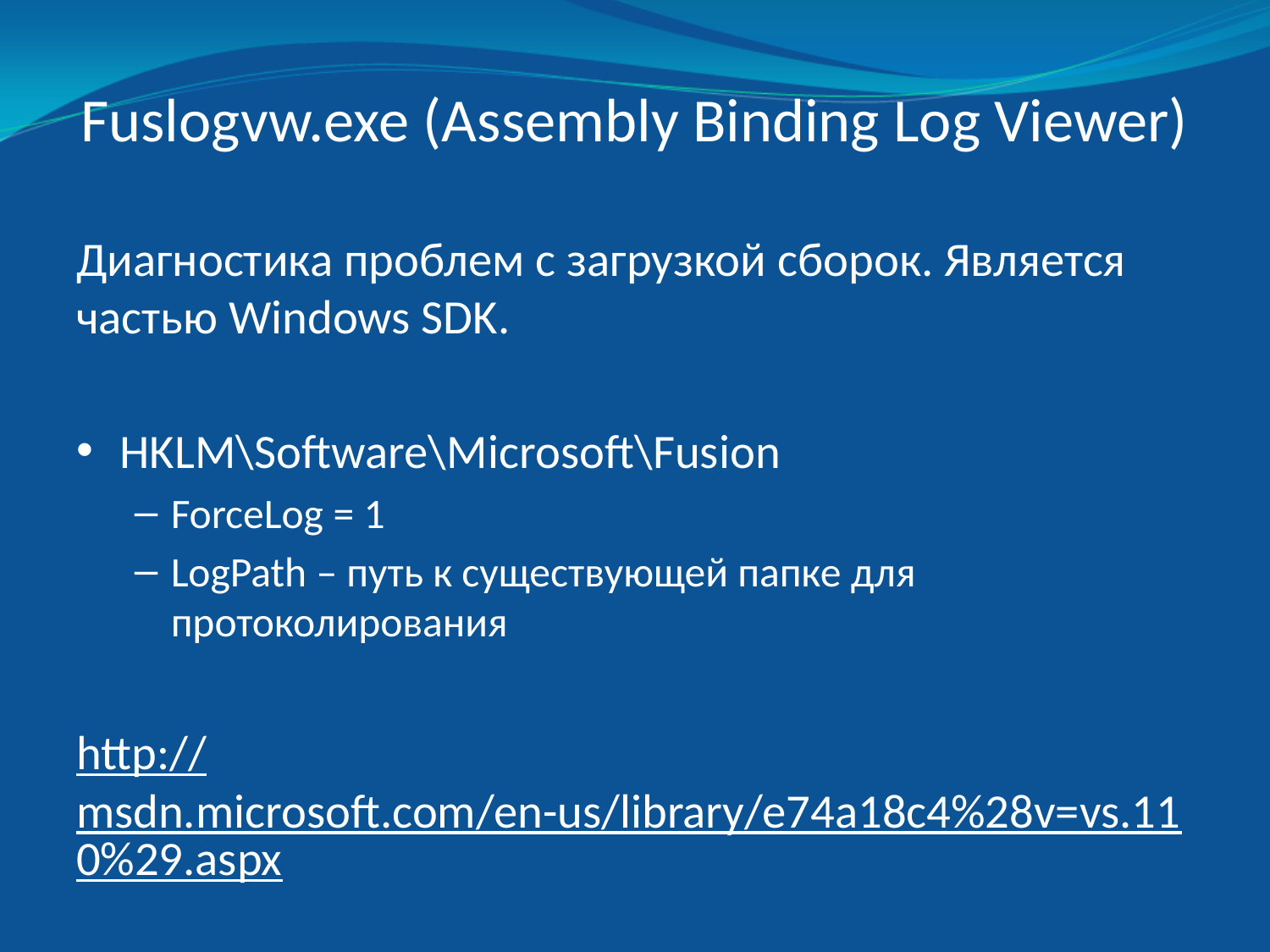

# Fuslogvw.exe (Assembly Binding Log Viewer)
Диагностика проблем с загрузкой сборок. Является частью Windows SDK.

HKLM\Software\Microsoft\Fusion
ForceLog = 1
LogPath – путь к существующей папке для протоколирования

http://msdn.microsoft.com/en-us/library/e74a18c4%28v=vs.110%29.aspx